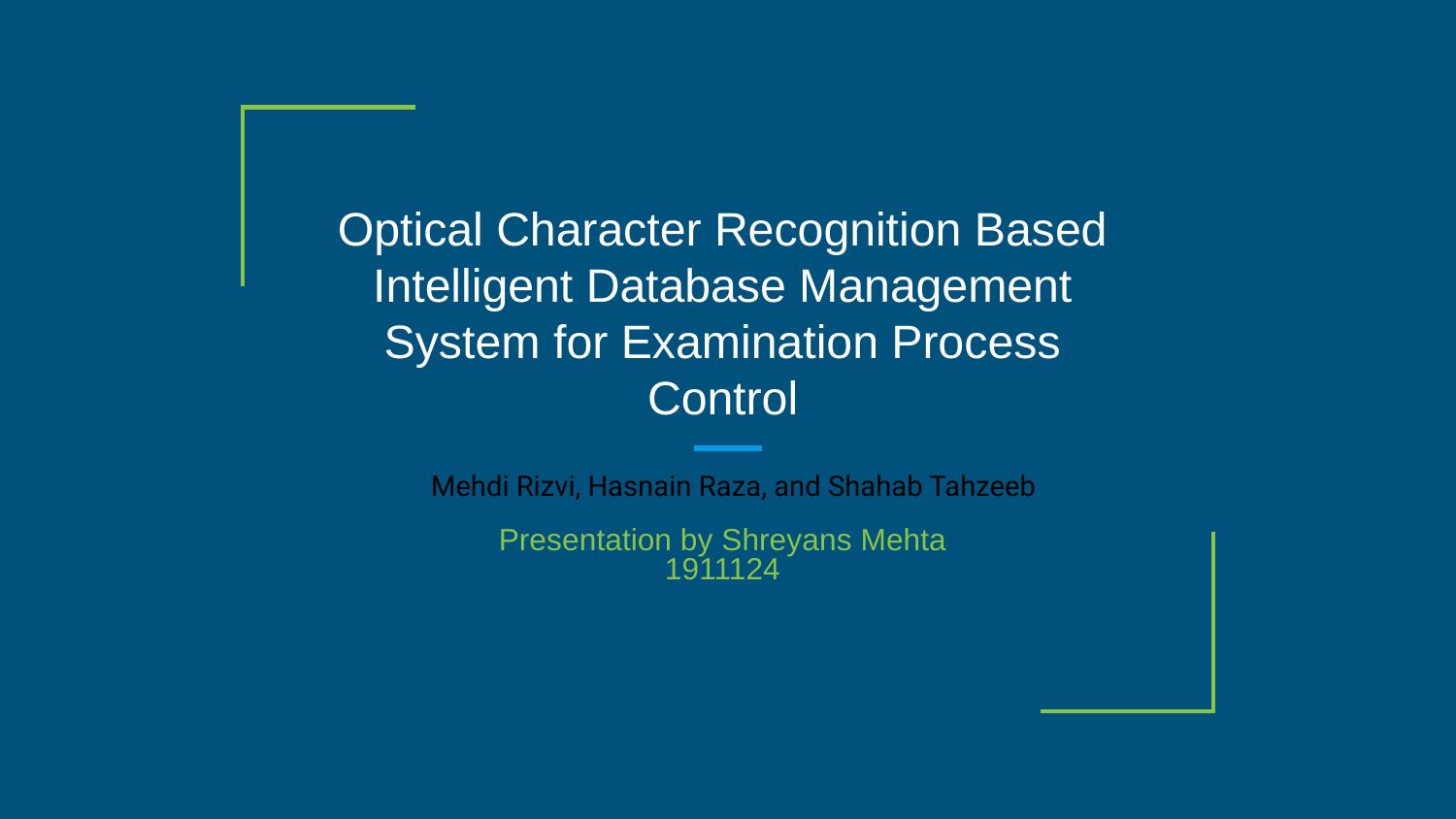

# Optical Character Recognition Based Intelligent Database Management System for Examination Process Control
Mehdi Rizvi, Hasnain Raza, and Shahab Tahzeeb
Presentation by Shreyans Mehta
1911124